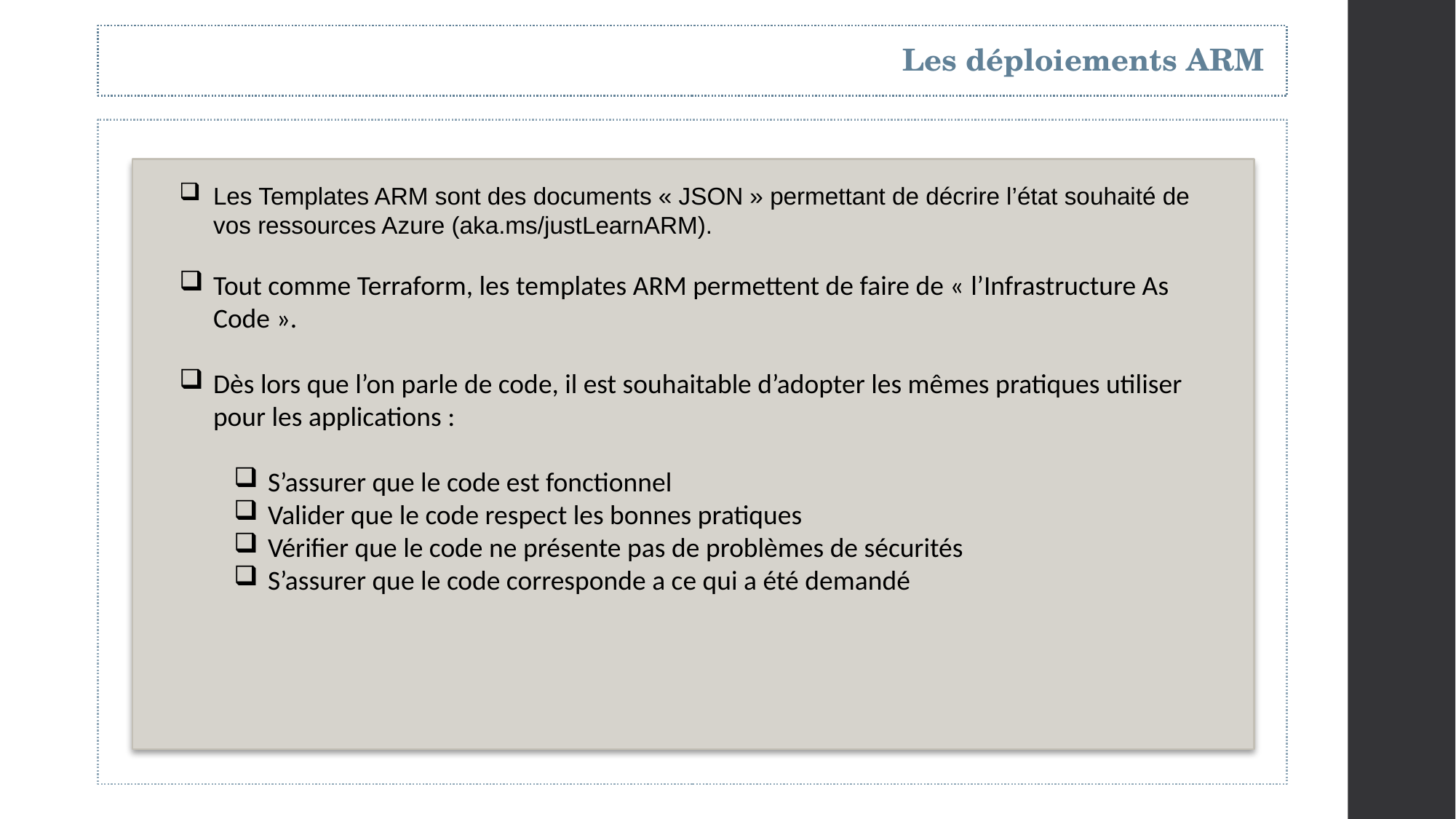

Les déploiements ARM

Les Templates ARM sont des documents « JSON » permettant de décrire l’état souhaité de vos ressources Azure (aka.ms/justLearnARM).

Tout comme Terraform, les templates ARM permettent de faire de « l’Infrastructure As Code ».

Dès lors que l’on parle de code, il est souhaitable d’adopter les mêmes pratiques utiliser pour les applications :

S’assurer que le code est fonctionnel
Valider que le code respect les bonnes pratiques
Vérifier que le code ne présente pas de problèmes de sécurités
S’assurer que le code corresponde a ce qui a été demandé